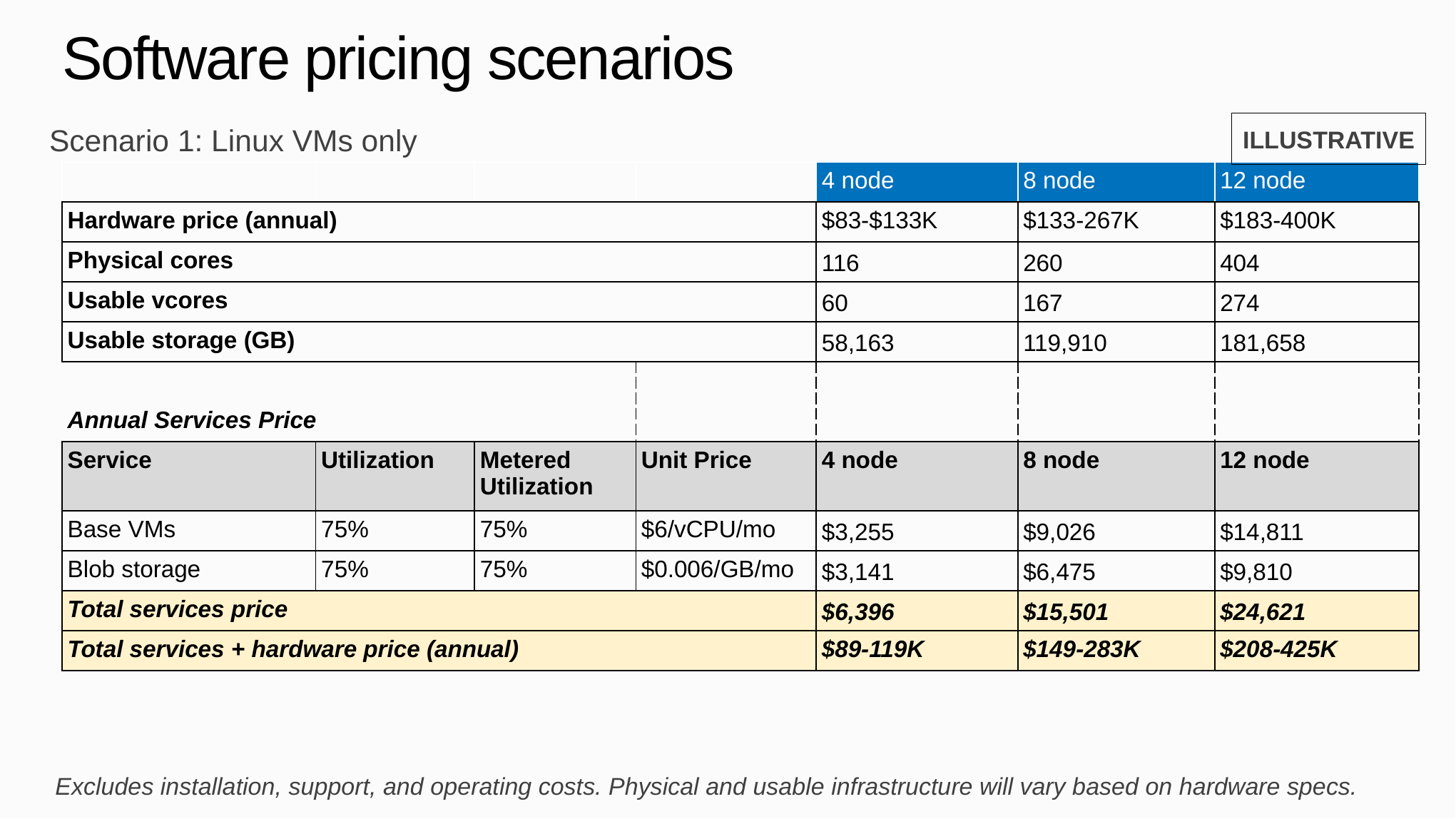

# Software pricing scenarios
ILLUSTRATIVE
Scenario 1: Linux VMs only
|  |  |  |  | 4 node | 8 node | 12 node |
| --- | --- | --- | --- | --- | --- | --- |
| Hardware price (annual) |  |  |  | $83-$133K | $133-267K | $183-400K |
| Physical cores |  |  |  | 116 | 260 | 404 |
| Usable vcores |  |  |  | 60 | 167 | 274 |
| Usable storage (GB) |  |  |  | 58,163 | 119,910 | 181,658 |
|  |  |  |  |  |  |  |
| Annual Services Price |  |  |  |  |  |  |
| Service | Utilization | Metered Utilization | Unit Price | 4 node | 8 node | 12 node |
| Base VMs | 75% | 75% | $6/vCPU/mo | $3,255 | $9,026 | $14,811 |
| Blob storage | 75% | 75% | $0.006/GB/mo | $3,141 | $6,475 | $9,810 |
| Total services price |  |  |  | $6,396 | $15,501 | $24,621 |
| Total services + hardware price (annual) |  |  |  | $89-119K | $149-283K | $208-425K |
Excludes installation, support, and operating costs. Physical and usable infrastructure will vary based on hardware specs.